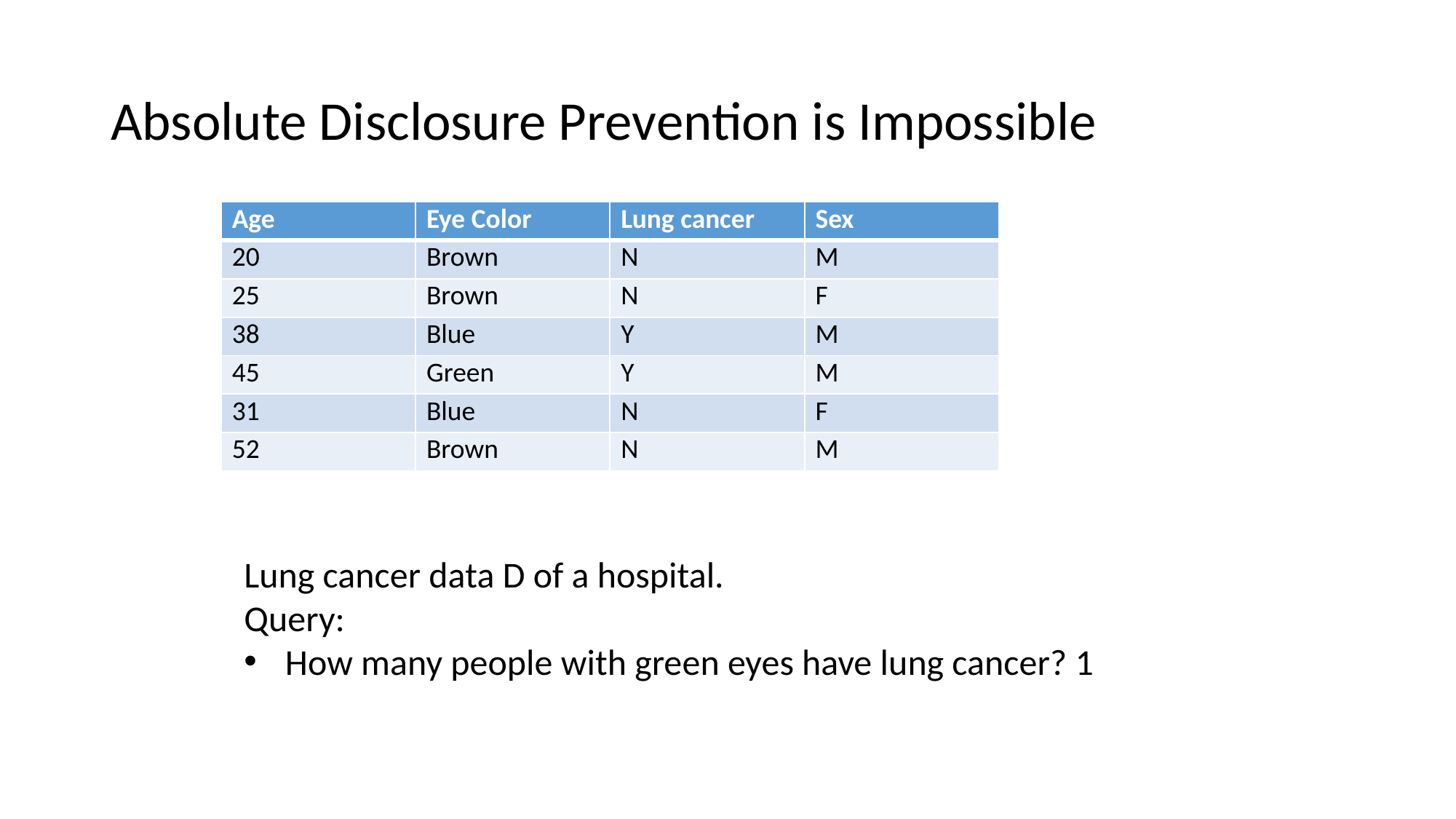

# Absolute Disclosure Prevention is Impossible
| Age | Eye Color | Lung cancer | Sex |
| --- | --- | --- | --- |
| 20 | Brown | N | M |
| 25 | Brown | N | F |
| 38 | Blue | Y | M |
| 45 | Green | Y | M |
| 31 | Blue | N | F |
| 52 | Brown | N | M |
Lung cancer data D of a hospital.
Query:
How many people with green eyes have lung cancer? 1